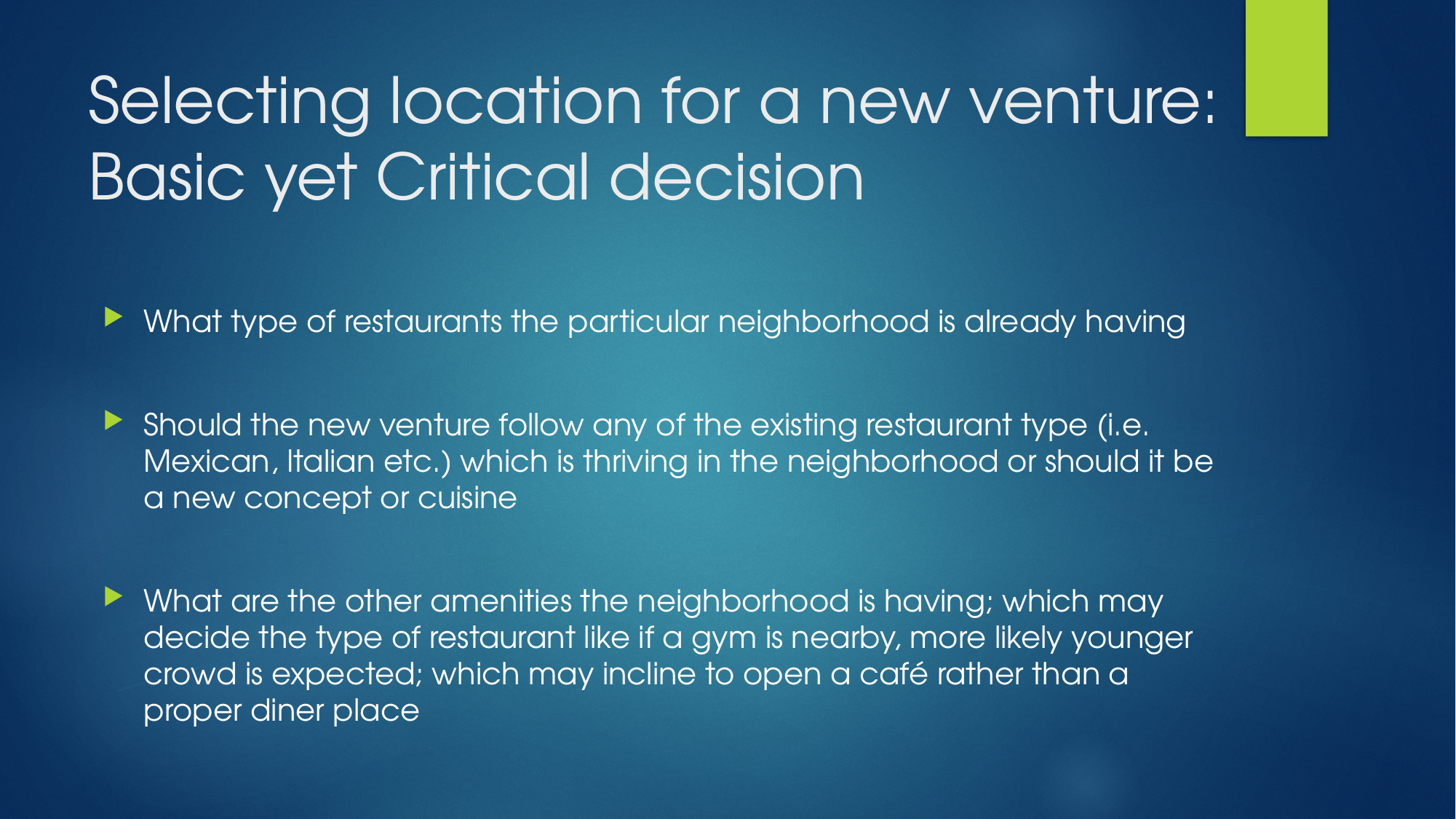

# Selecting location for a new venture: Basic yet Critical decision

What type of restaurants the particular neighborhood is already having

Should the new venture follow any of the existing restaurant type (i.e. Mexican, Italian etc.) which is thriving in the neighborhood or should it be a new concept or cuisine

What are the other amenities the neighborhood is having; which may decide the type of restaurant like if a gym is nearby, more likely younger crowd is expected; which may incline to open a café rather than a proper diner place